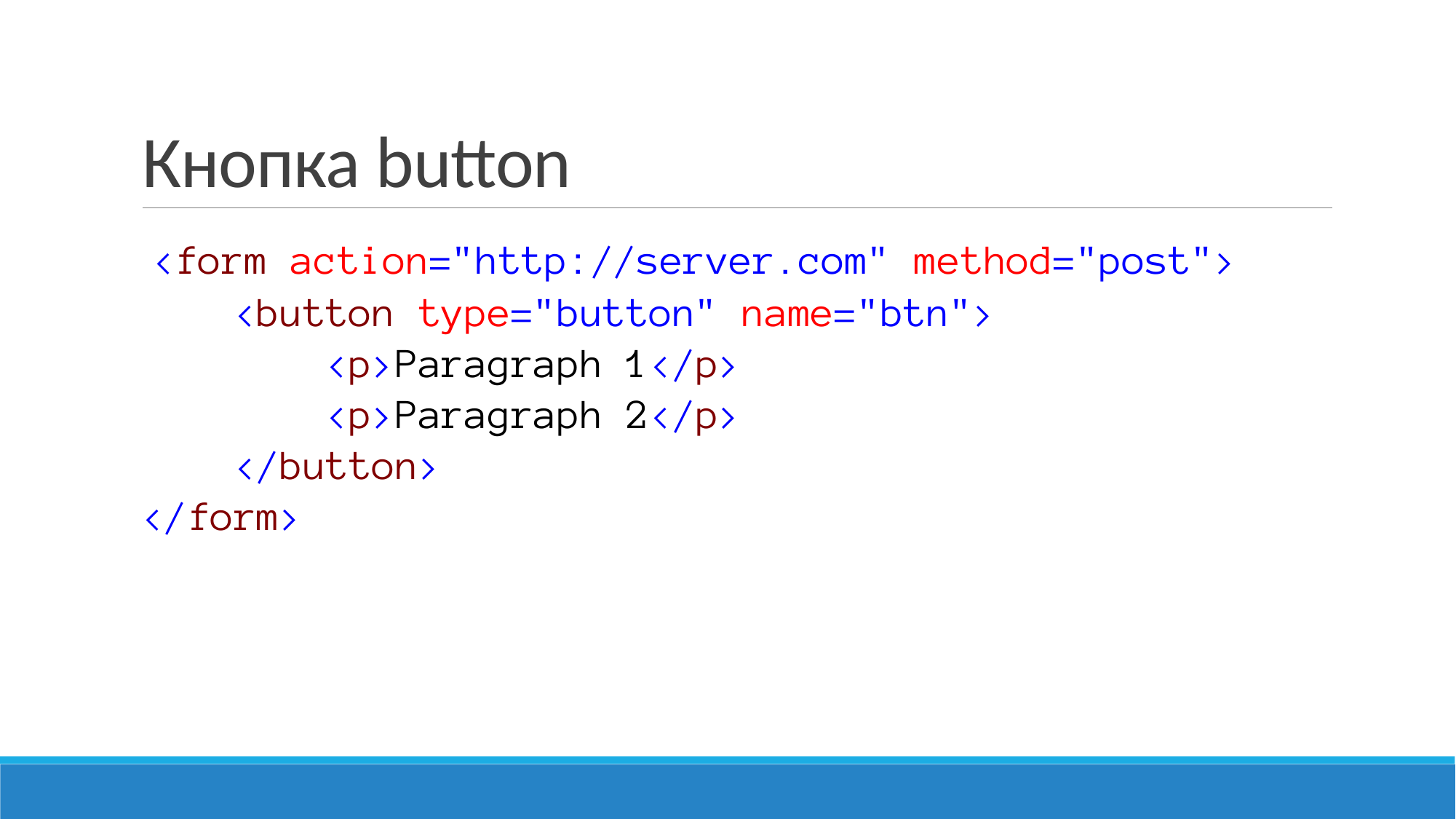

# Кнопка button
 <form action="http://server.com" method="post">
    <button type="button" name="btn">
        <p>Paragraph 1</p>
        <p>Paragraph 2</p>
    </button>
</form>